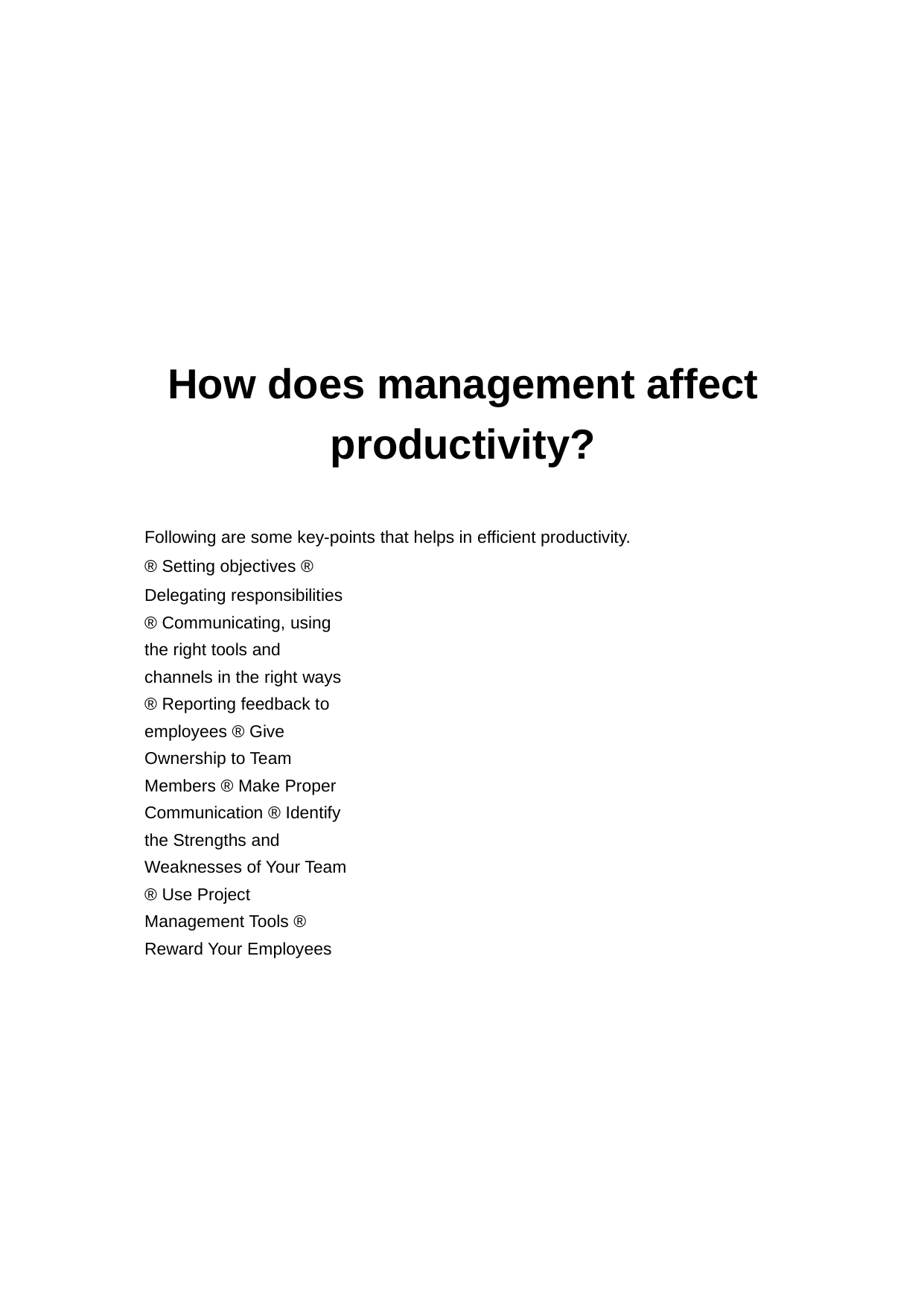

How does management affect
productivity?
Following are some key-points that helps in efficient productivity.
® Setting objectives ® Delegating responsibilities
® Communicating, using the right tools and channels in the right ways ® Reporting feedback to employees ® Give Ownership to Team Members ® Make Proper Communication ® Identify the Strengths and Weaknesses of Your Team ® Use Project Management Tools ® Reward Your Employees